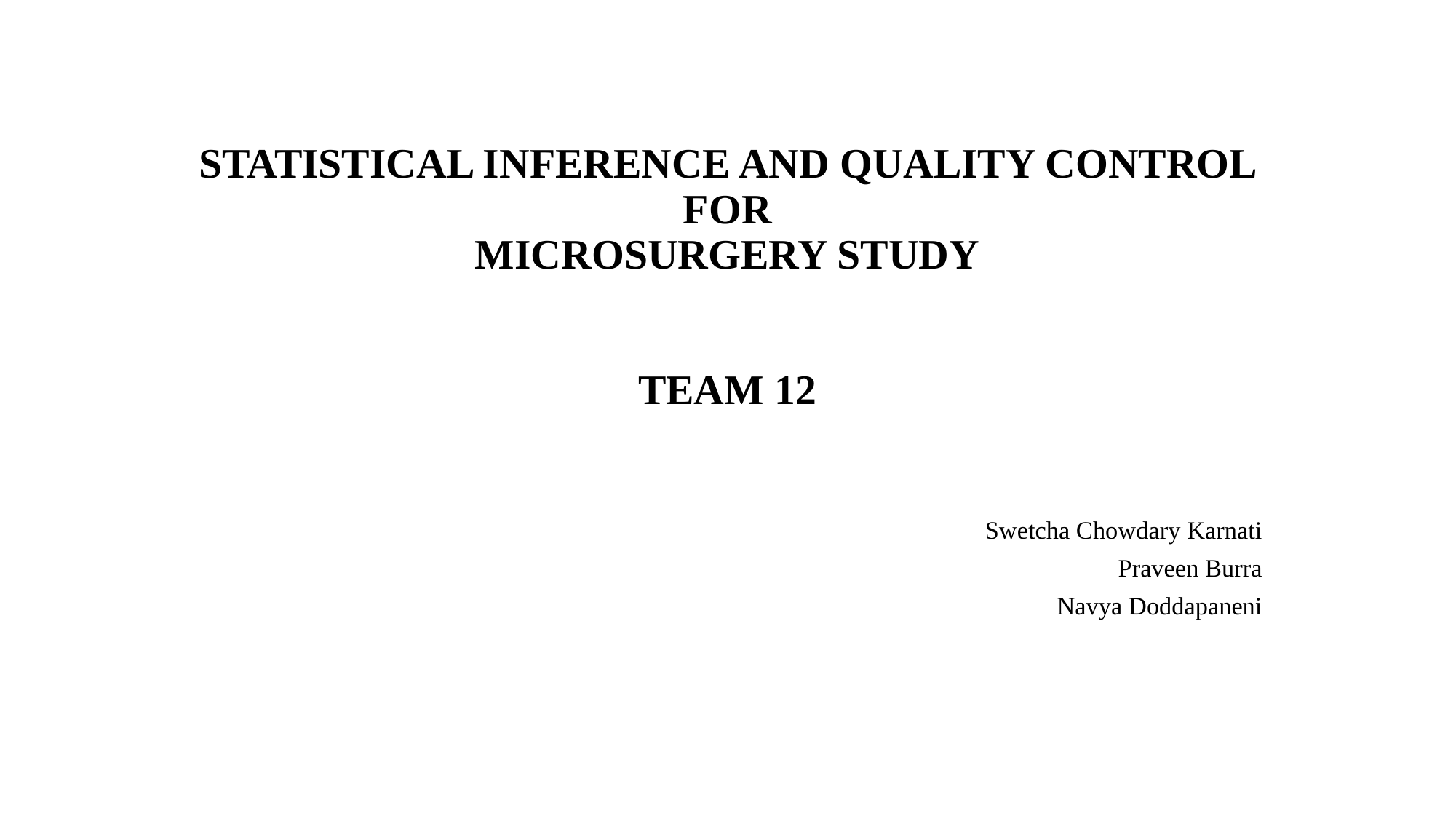

# STATISTICAL INFERENCE AND QUALITY CONTROL FOR MICROSURGERY STUDY TEAM 12

                                       Swetcha Chowdary Karnati
Praveen Burra
Navya Doddapaneni